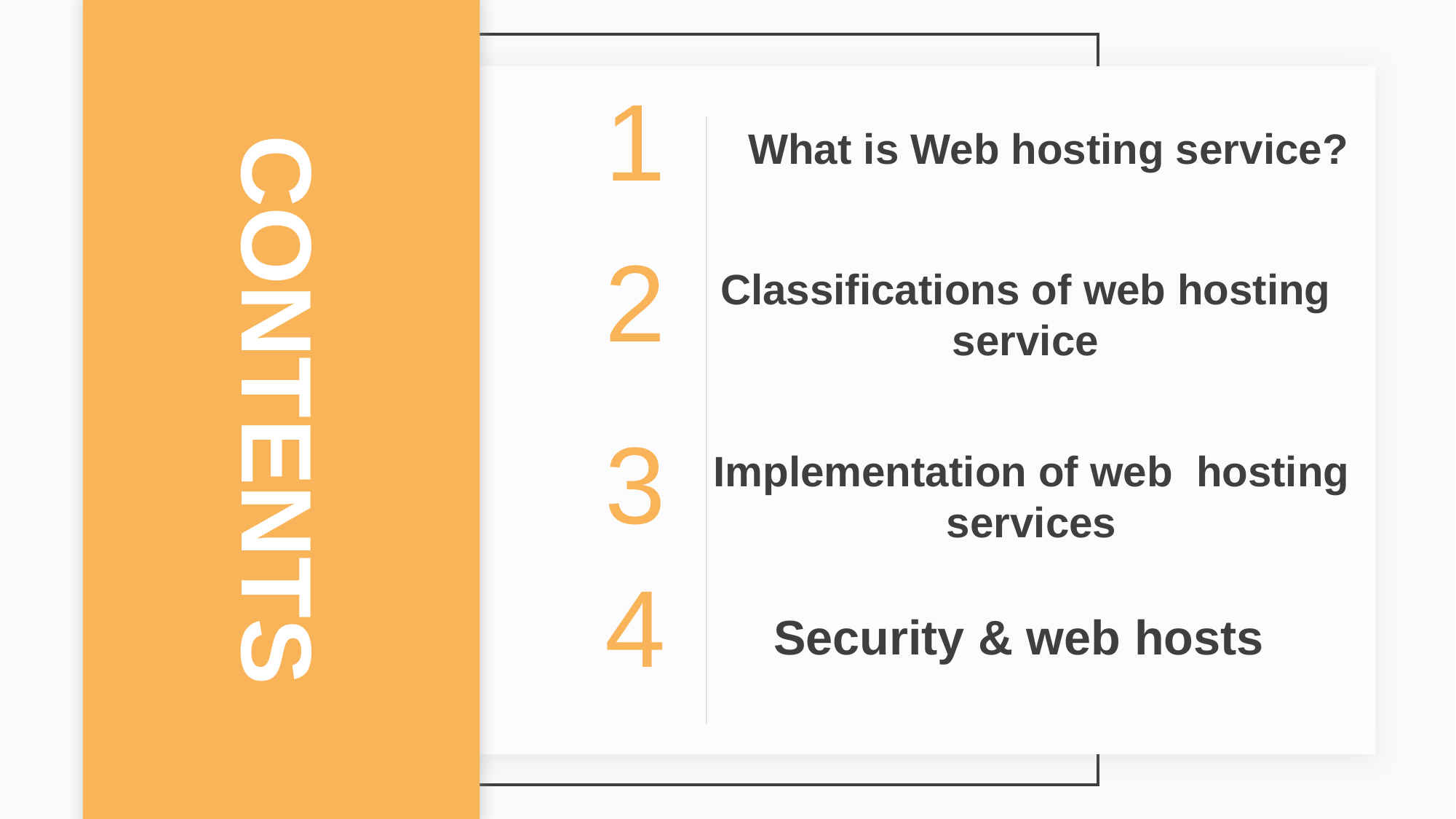

1
What is Web hosting service?
2
Classifications of web hosting service
CONTENTS
3
Implementation of web  hosting services
4
Security & web hosts